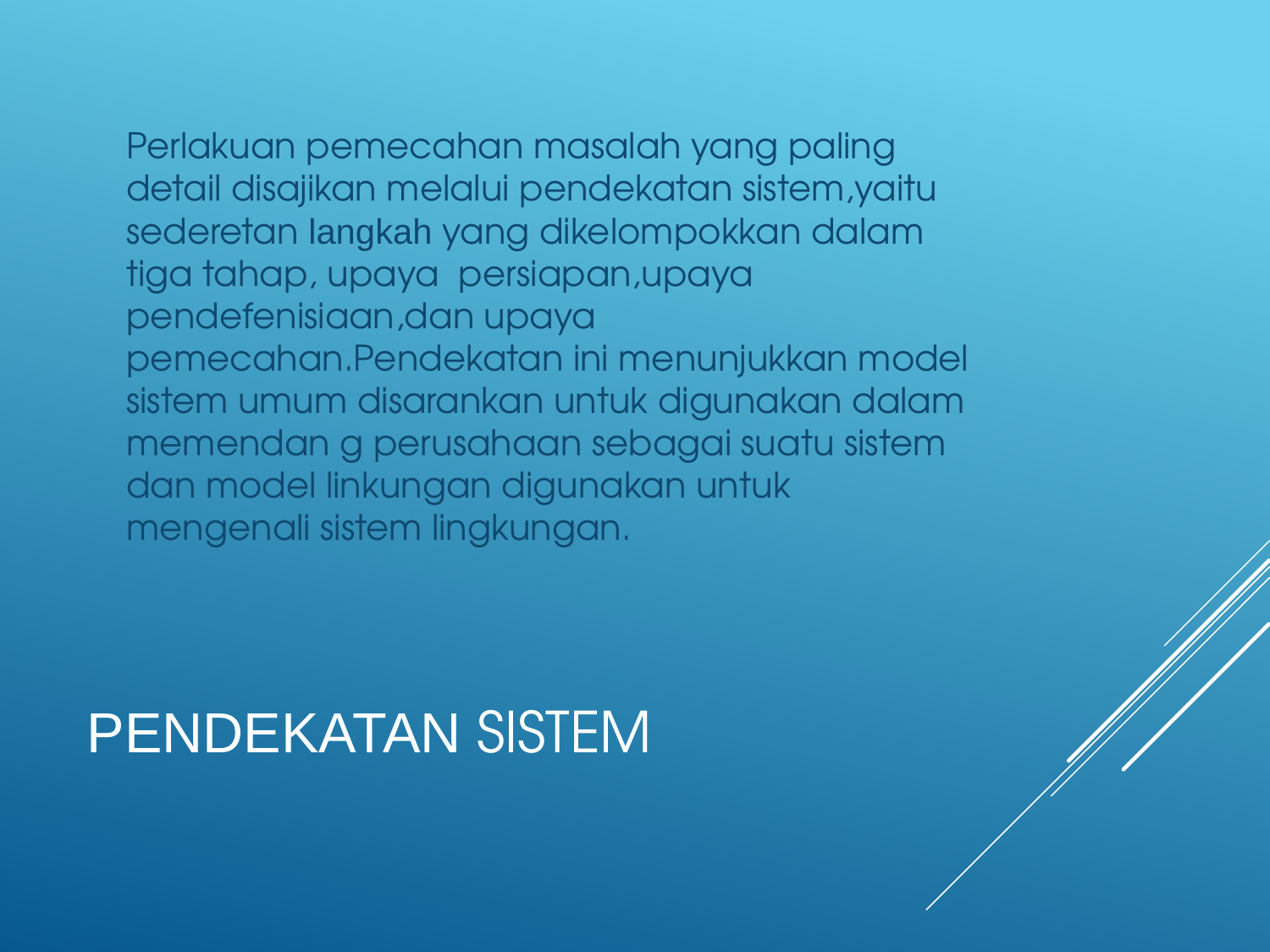

Perlakuan pemecahan masalah yang paling detail disajikan melalui pendekatan sistem,yaitu sederetan langkah yang dikelompokkan dalam tiga tahap, upaya  persiapan,upaya pendefenisiaan,dan upaya pemecahan.Pendekatan ini menunjukkan model sistem umum disarankan untuk digunakan dalam memendan g perusahaan sebagai suatu sistem dan model linkungan digunakan untuk mengenali sistem lingkungan.
# Pendekatan Sistem